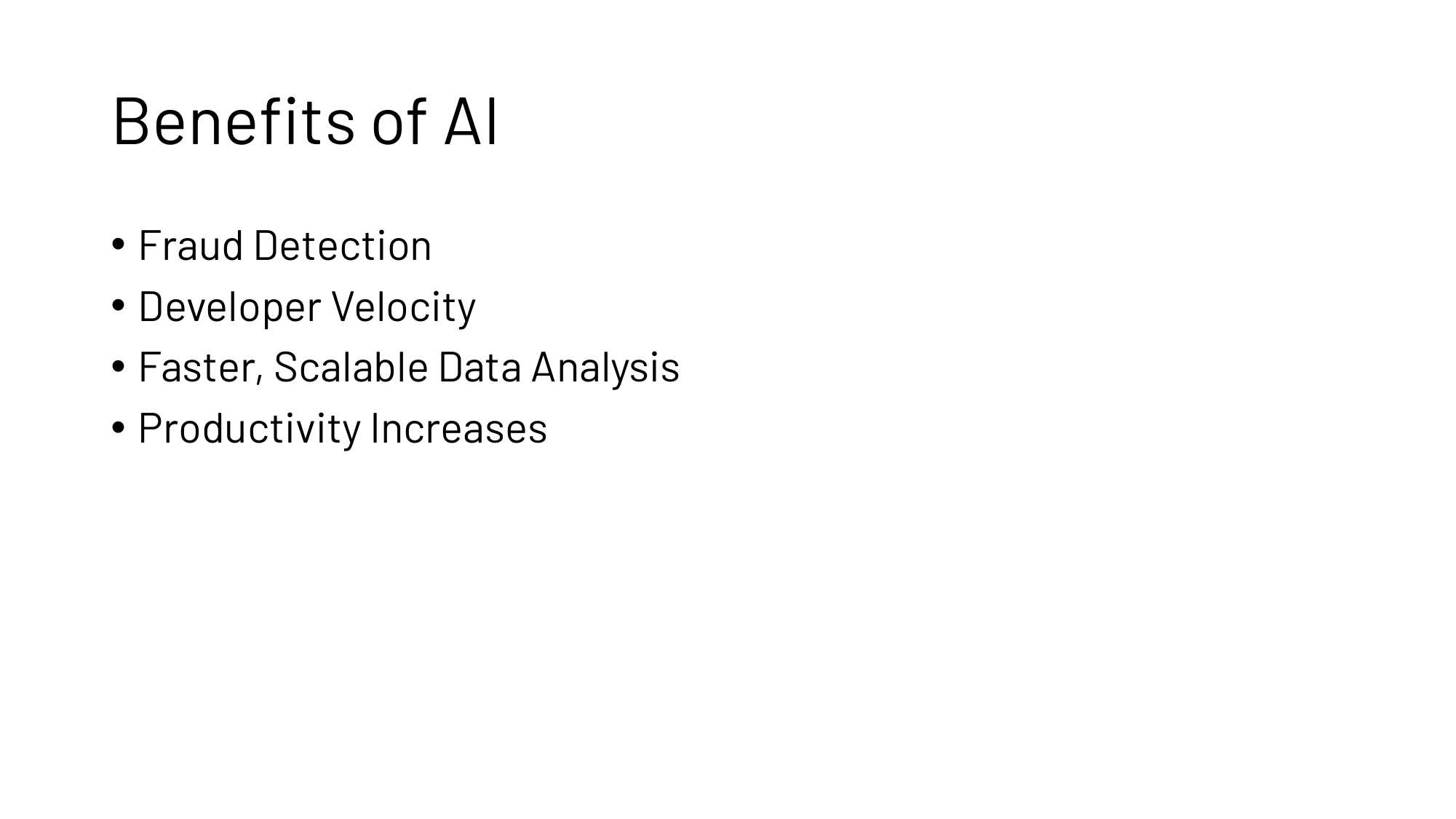

# Benefits of AI
Fraud Detection
Developer Velocity
Faster, Scalable Data Analysis
Productivity Increases